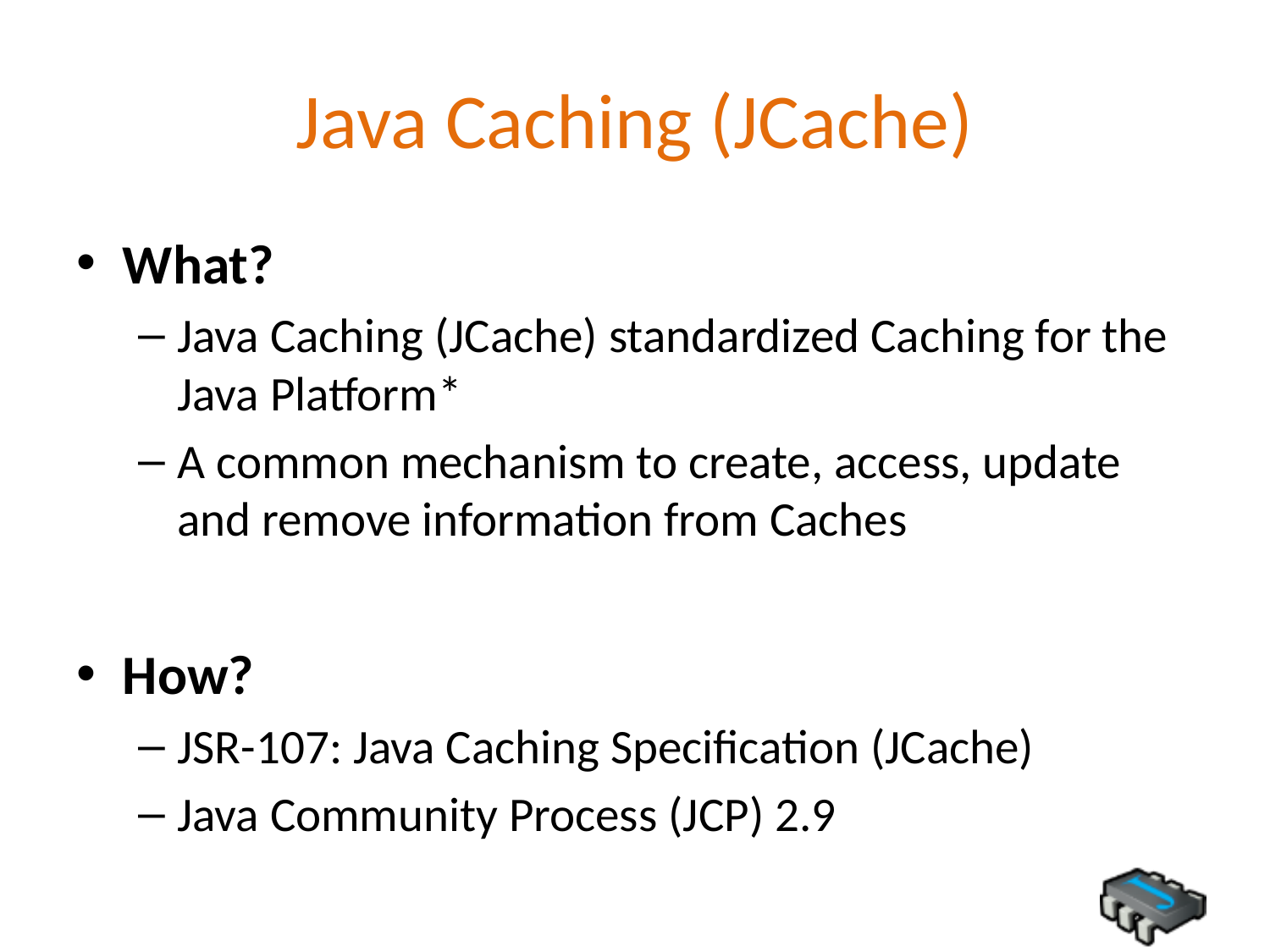

# Java Caching (JCache)
What?
Java Caching (JCache) standardized Caching for the Java Platform*
A common mechanism to create, access, update and remove information from Caches

How?
JSR-107: Java Caching Specification (JCache)
Java Community Process (JCP) 2.9